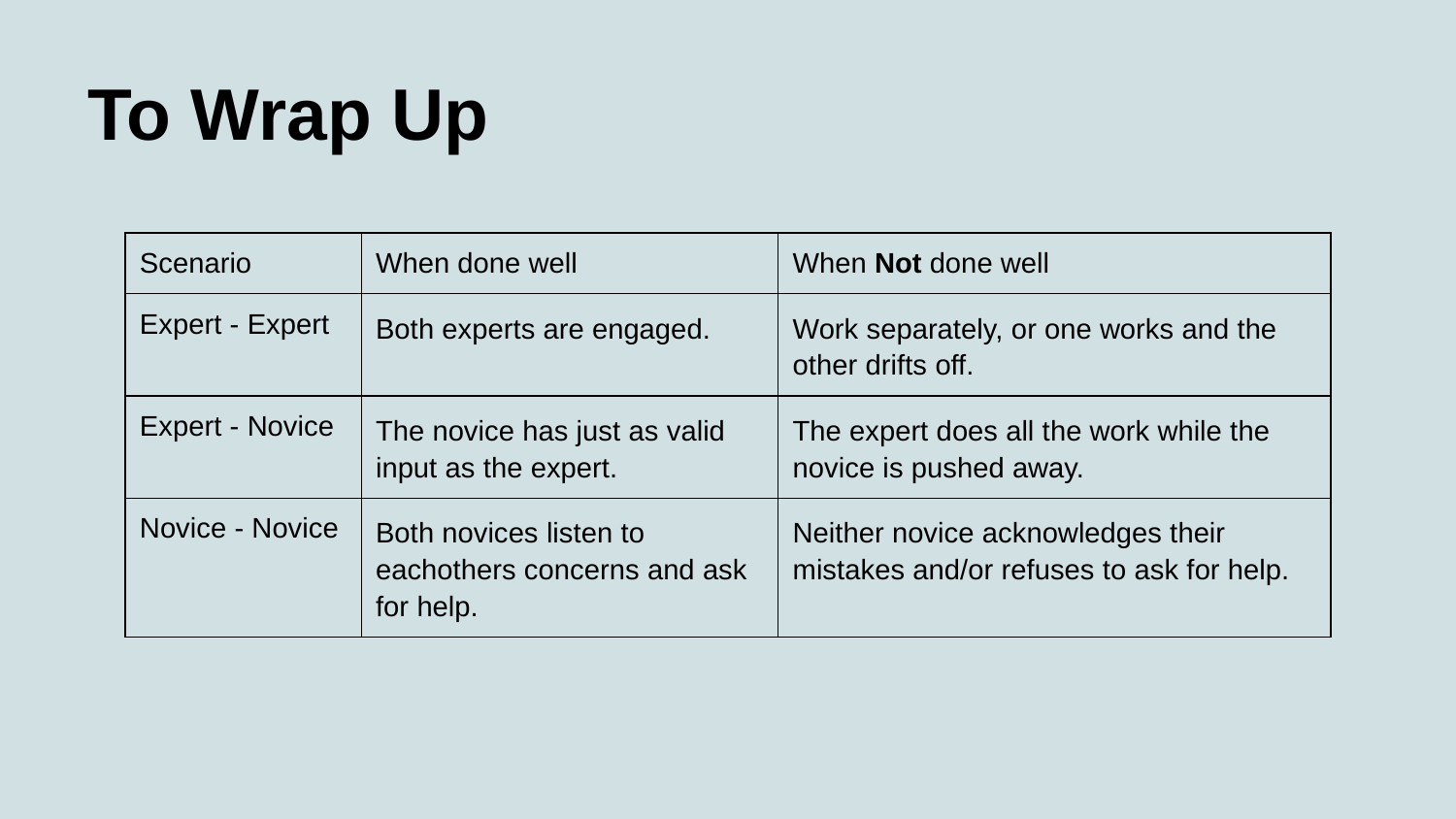

# To Wrap Up
| Scenario | When done well | When Not done well |
| --- | --- | --- |
| Expert - Expert | Both experts are engaged. | Work separately, or one works and the other drifts off. |
| Expert - Novice | The novice has just as valid input as the expert. | The expert does all the work while the novice is pushed away. |
| Novice - Novice | Both novices listen to eachothers concerns and ask for help. | Neither novice acknowledges their mistakes and/or refuses to ask for help. |